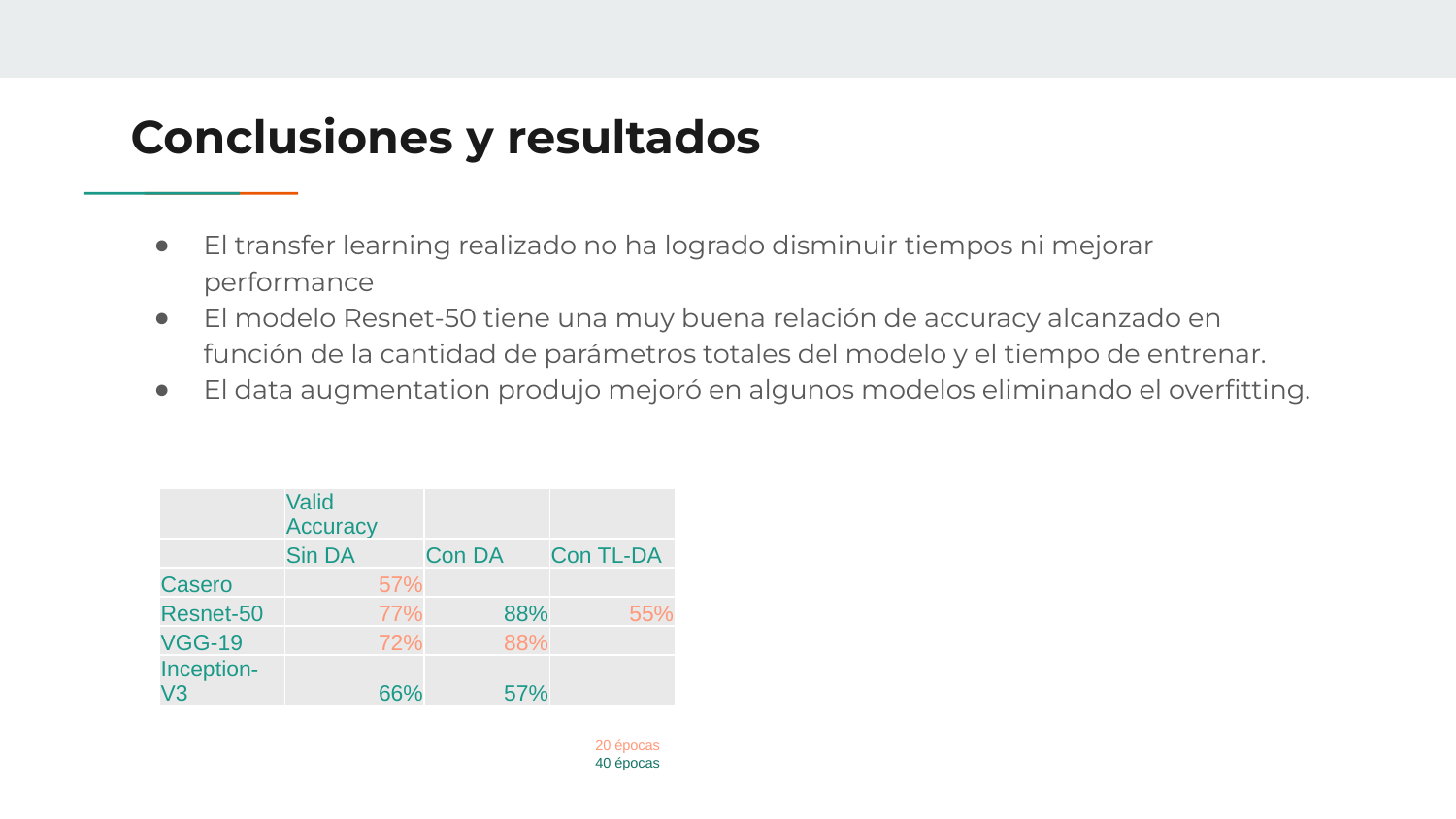

# Conclusiones y resultados
El transfer learning realizado no ha logrado disminuir tiempos ni mejorar performance
El modelo Resnet-50 tiene una muy buena relación de accuracy alcanzado en función de la cantidad de parámetros totales del modelo y el tiempo de entrenar.
El data augmentation produjo mejoró en algunos modelos eliminando el overfitting.

|  | Valid Accuracy |  |  |
| --- | --- | --- | --- |
|  | Sin DA | Con DA | Con TL-DA |
| Casero | 57% |  |  |
| Resnet-50 | 77% | 88% | 55% |
| VGG-19 | 72% | 88% |  |
| Inception-V3 | 66% | 57% |  |
20 épocas
40 épocas